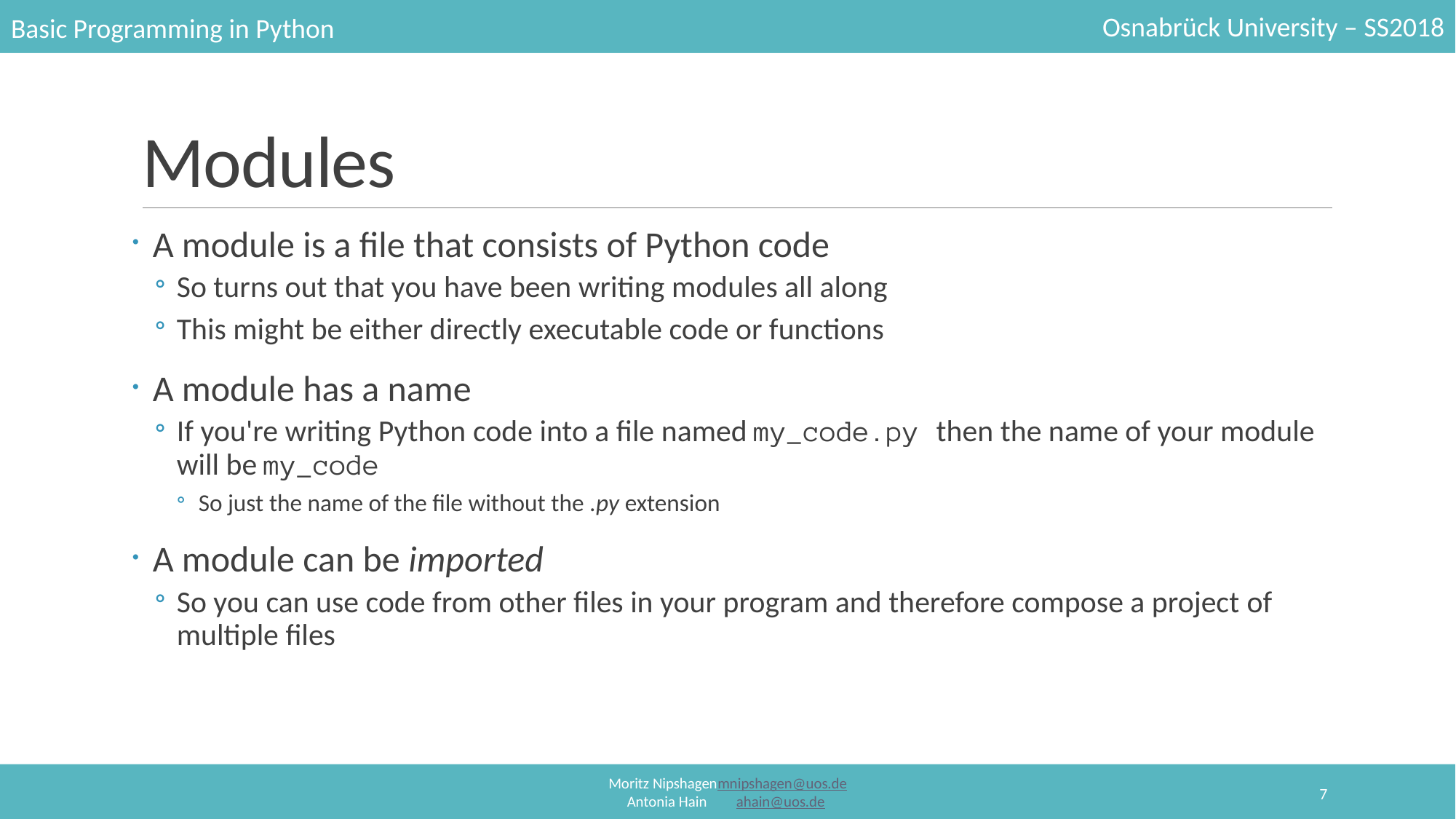

# Modules
A module is a file that consists of Python code
So turns out that you have been writing modules all along
This might be either directly executable code or functions
A module has a name
If you're writing Python code into a file named my_code.py then the name of your module will be my_code
So just the name of the file without the .py extension
A module can be imported
So you can use code from other files in your program and therefore compose a project of multiple files
7